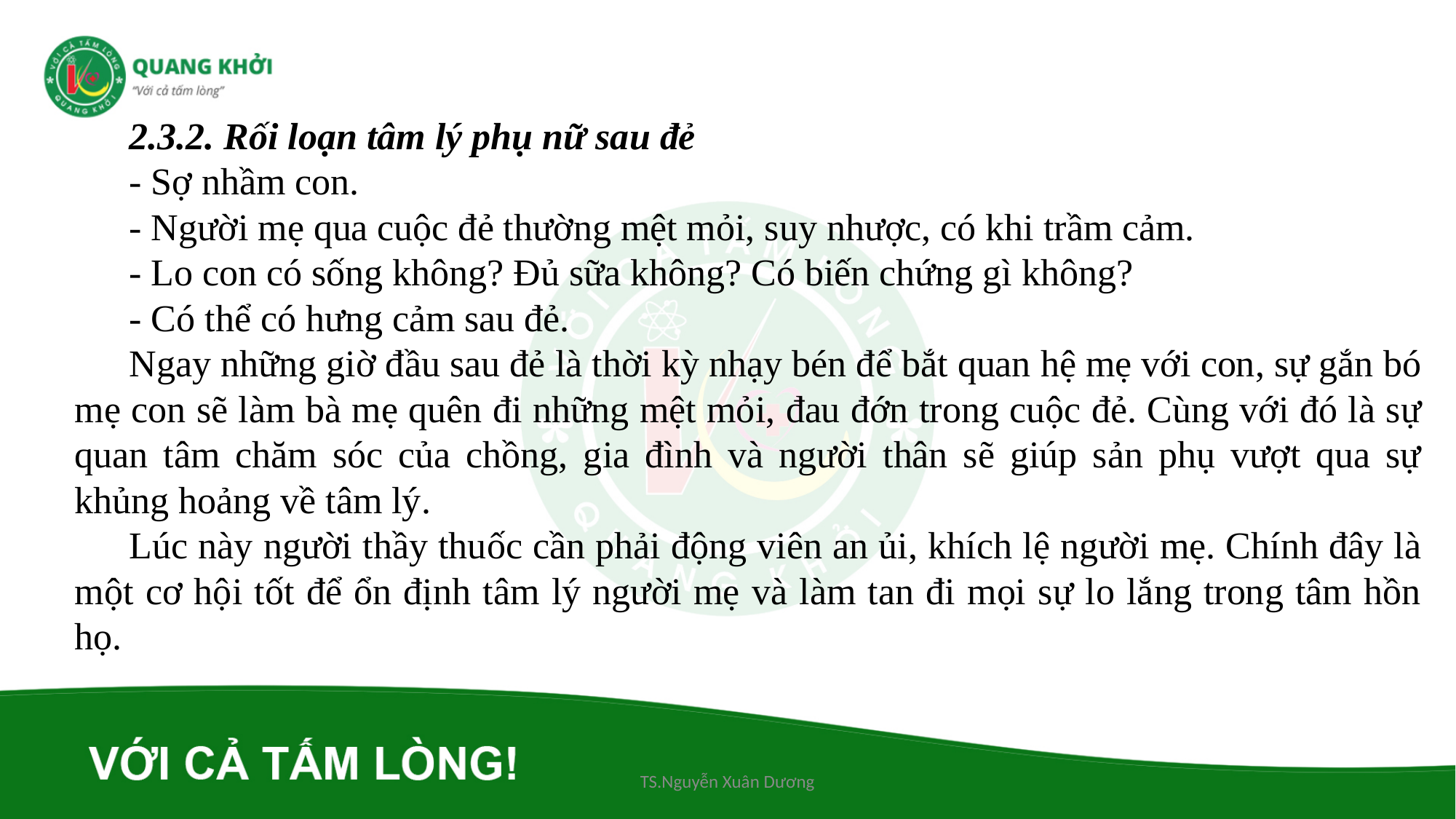

2.3.2. Rối loạn tâm lý phụ nữ sau đẻ
- Sợ nhầm con.
- Người mẹ qua cuộc đẻ thường mệt mỏi, suy nhược, có khi trầm cảm.
- Lo con có sống không? Đủ sữa không? Có biến chứng gì không?
- Có thể có hưng cảm sau đẻ.
Ngay những giờ đầu sau đẻ là thời kỳ nhạy bén để bắt quan hệ mẹ với con, sự gắn bó mẹ con sẽ làm bà mẹ quên đi những mệt mỏi, đau đớn trong cuộc đẻ. Cùng với đó là sự quan tâm chăm sóc của chồng, gia đình và người thân sẽ giúp sản phụ vượt qua sự khủng hoảng về tâm lý.
Lúc này người thầy thuốc cần phải động viên an ủi, khích lệ người mẹ. Chính đây là một cơ hội tốt để ổn định tâm lý người mẹ và làm tan đi mọi sự lo lắng trong tâm hồn họ.
TS.Nguyễn Xuân Dương